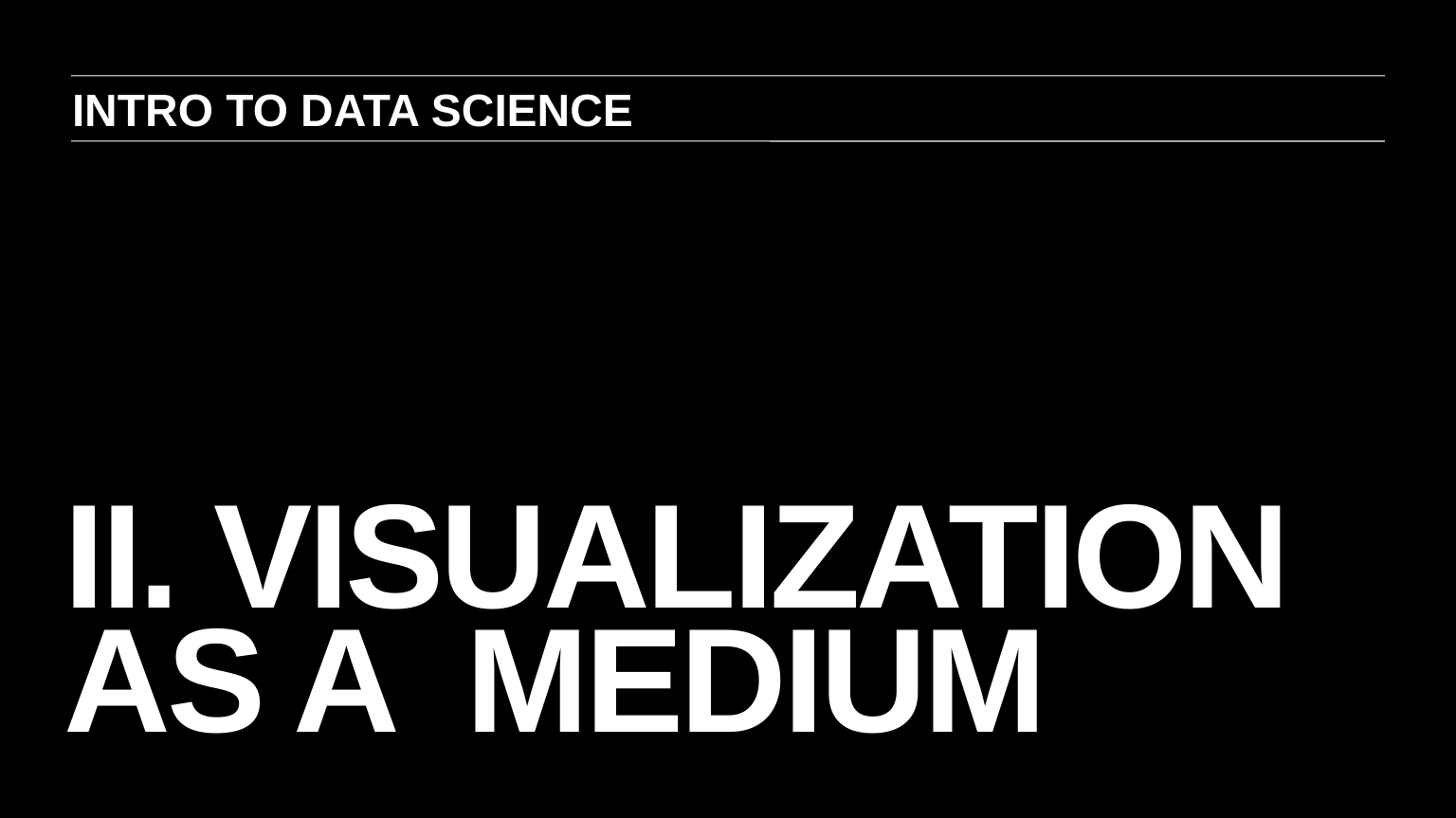

INTRO TO DATA SCIENCE
# II. Visualization as a  medium